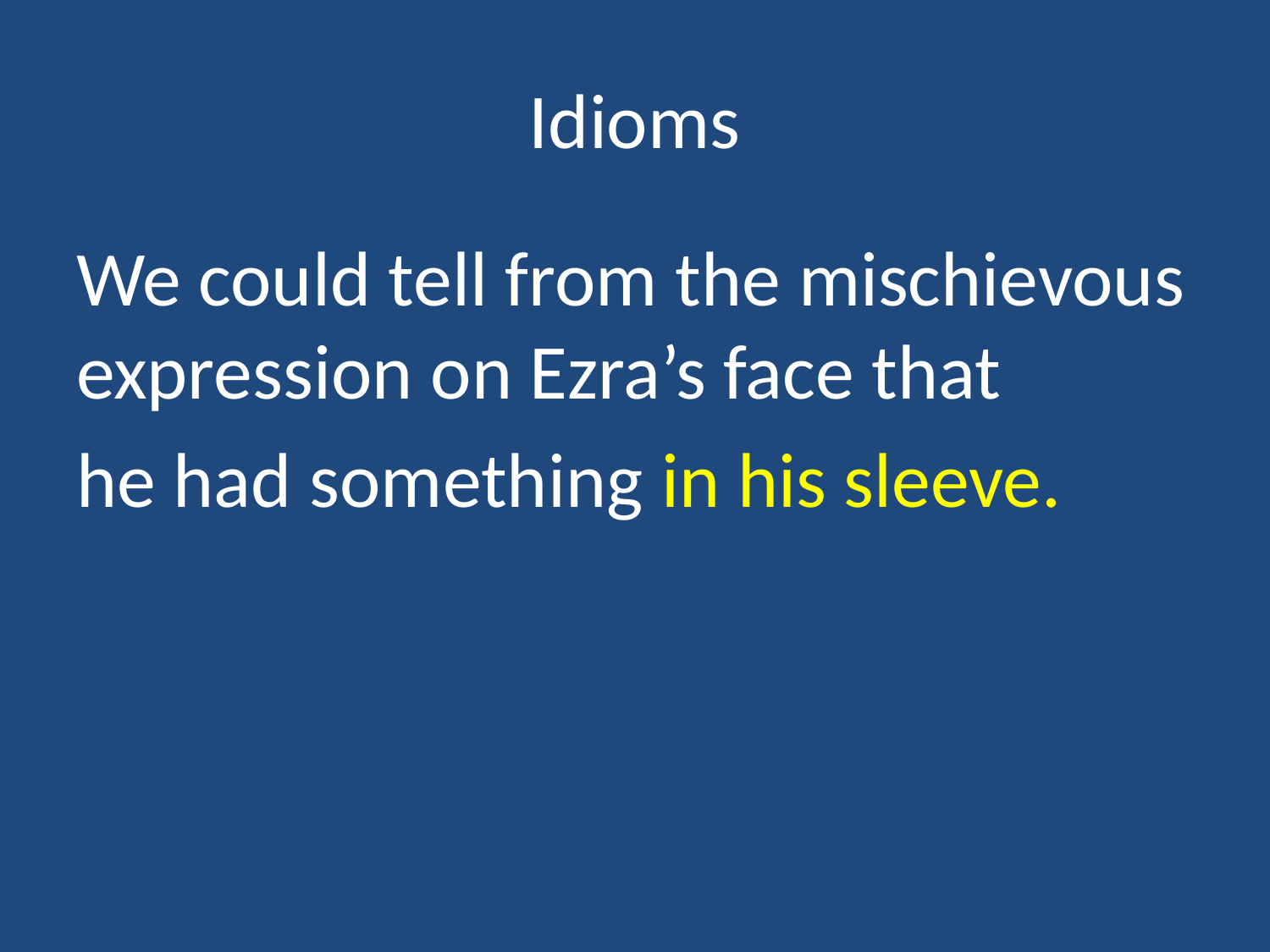

# Idioms
We could tell from the mischievous expression on Ezra’s face that
he had something in his sleeve.